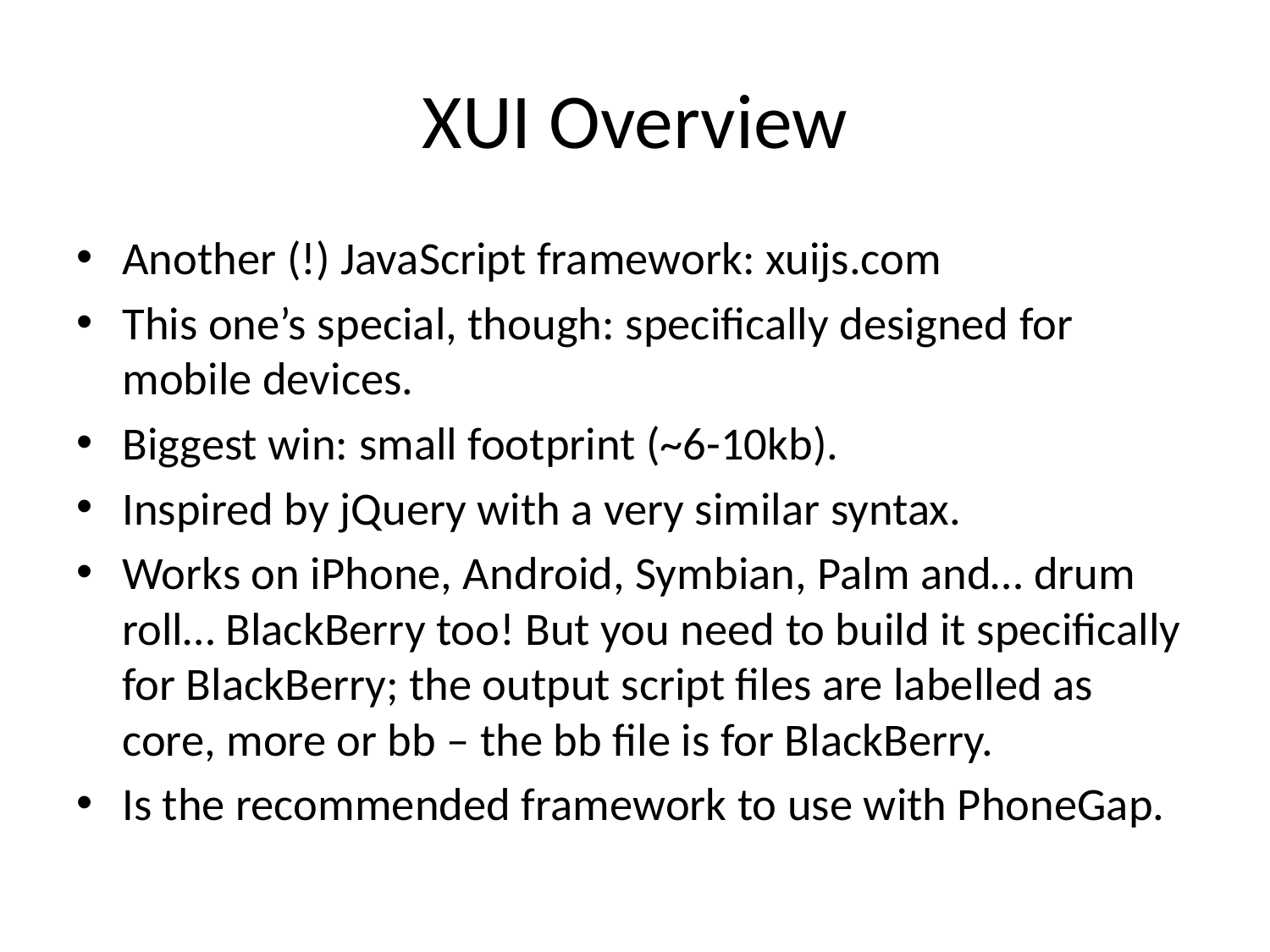

# XUI Overview
Another (!) JavaScript framework: xuijs.com
This one’s special, though: specifically designed for mobile devices.
Biggest win: small footprint (~6-10kb).
Inspired by jQuery with a very similar syntax.
Works on iPhone, Android, Symbian, Palm and… drum roll… BlackBerry too! But you need to build it specifically for BlackBerry; the output script files are labelled as core, more or bb – the bb file is for BlackBerry.
Is the recommended framework to use with PhoneGap.